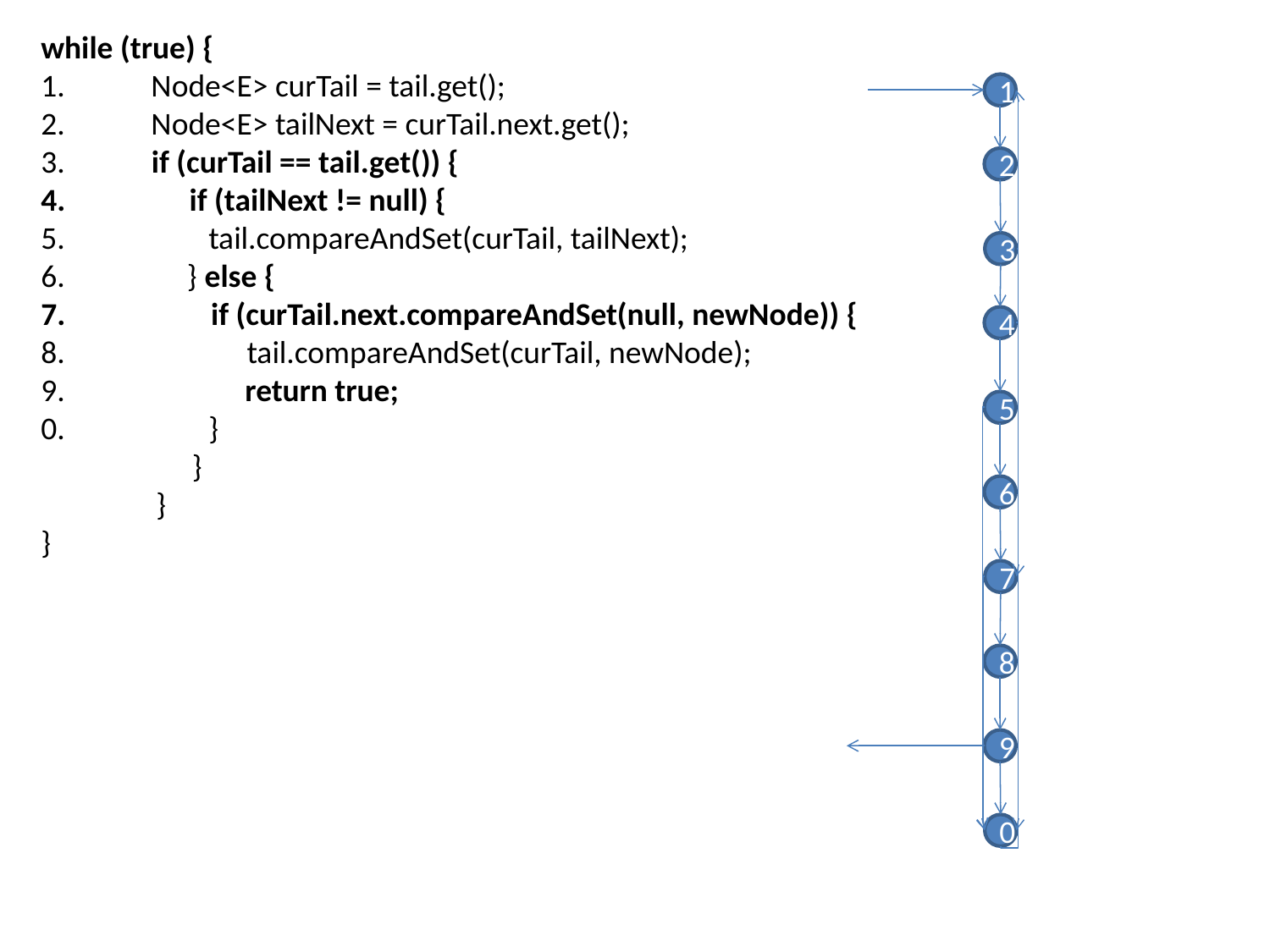

while (true) {
1.            Node<E> curTail = tail.get();
2.            Node<E> tailNext = curTail.next.get();
3.            if (curTail == tail.get()) {
4.	   if (tailNext != null) {
5.                    tail.compareAndSet(curTail, tailNext);
6.                 } else {
7.	      if (curTail.next.compareAndSet(null, newNode)) {
8.	           tail.compareAndSet(curTail, newNode);
9.                         return true;
0.                    }
                     }
                }
}
1
2
3
4
5
6
7
8
9
0